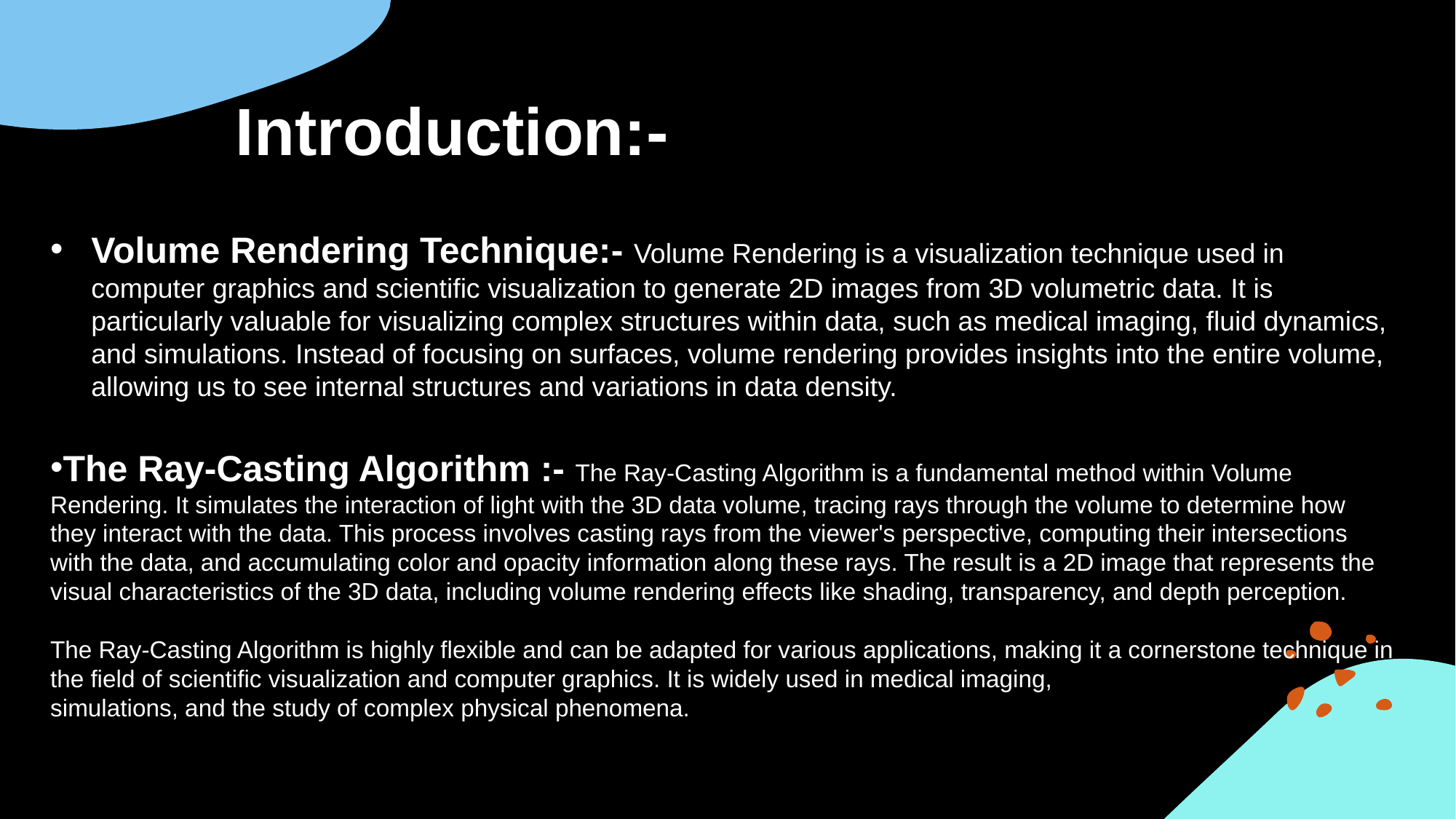

Introduction:-
Volume Rendering Technique:- Volume Rendering is a visualization technique used in computer graphics and scientific visualization to generate 2D images from 3D volumetric data. It is particularly valuable for visualizing complex structures within data, such as medical imaging, fluid dynamics, and simulations. Instead of focusing on surfaces, volume rendering provides insights into the entire volume, allowing us to see internal structures and variations in data density.

The Ray-Casting Algorithm :- The Ray-Casting Algorithm is a fundamental method within Volume Rendering. It simulates the interaction of light with the 3D data volume, tracing rays through the volume to determine how they interact with the data. This process involves casting rays from the viewer's perspective, computing their intersections with the data, and accumulating color and opacity information along these rays. The result is a 2D image that represents the visual characteristics of the 3D data, including volume rendering effects like shading, transparency, and depth perception.

The Ray-Casting Algorithm is highly flexible and can be adapted for various applications, making it a cornerstone technique in the field of scientific visualization and computer graphics. It is widely used in medical imaging,
simulations, and the study of complex physical phenomena.